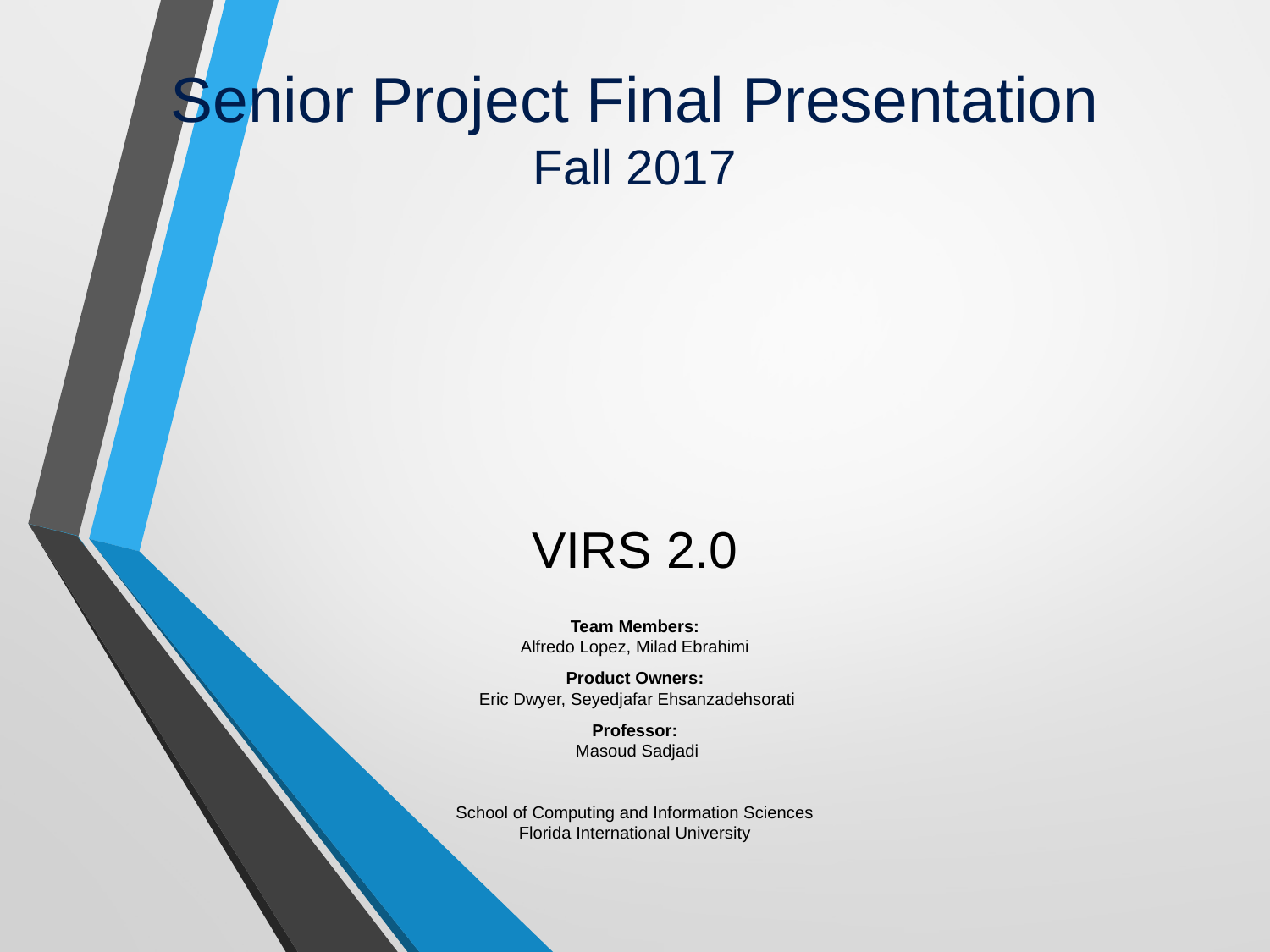

Senior Project Final Presentation
Fall 2017
# VIRS 2.0 Team Members: Alfredo Lopez, Milad Ebrahimi Product Owners: Eric Dwyer, Seyedjafar Ehsanzadehsorati Professor: Masoud Sadjadi School of Computing and Information Sciences Florida International University